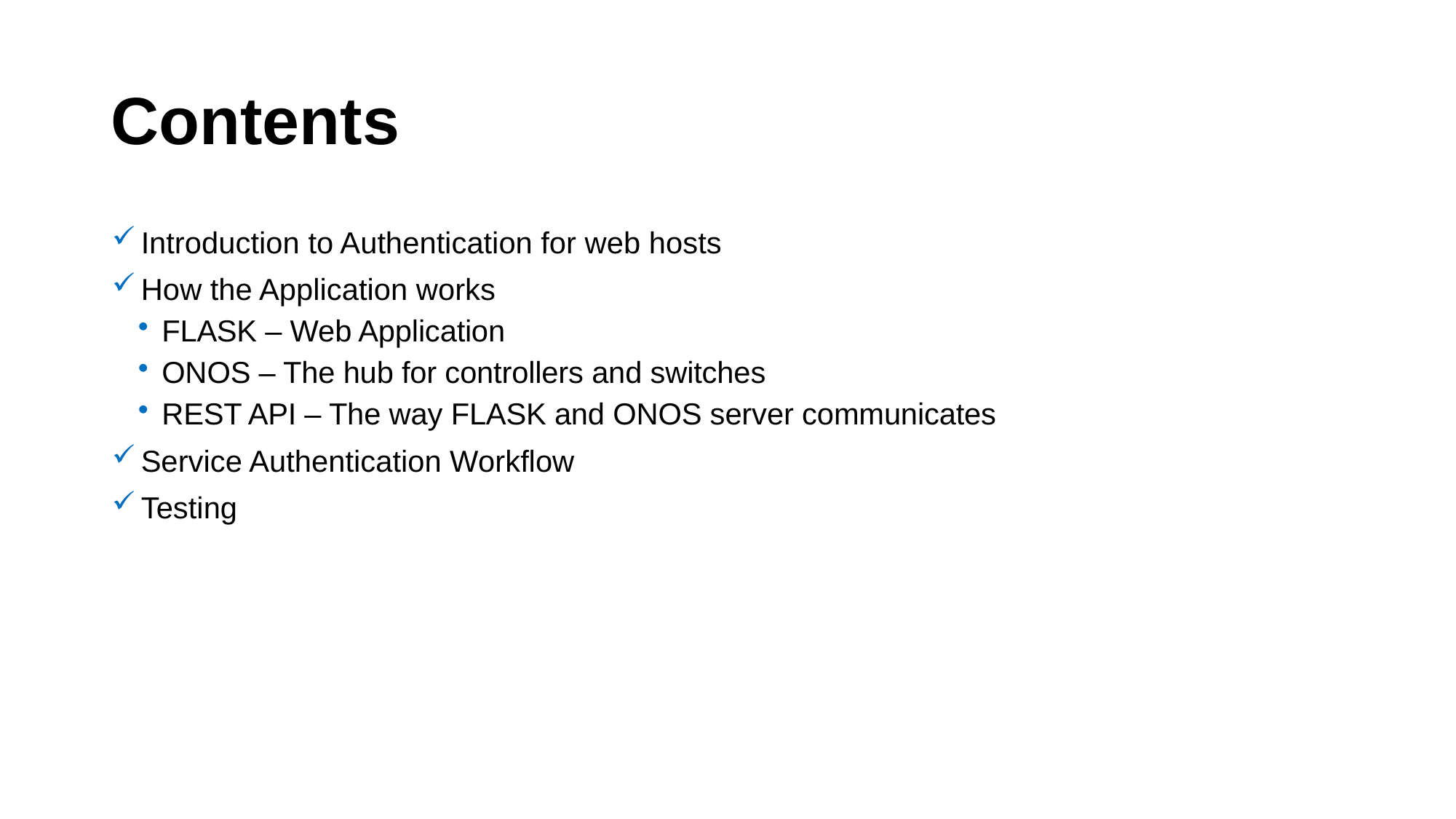

# Contents
Introduction to Authentication for web hosts
How the Application works
FLASK – Web Application
ONOS – The hub for controllers and switches
REST API – The way FLASK and ONOS server communicates
Service Authentication Workflow
Testing